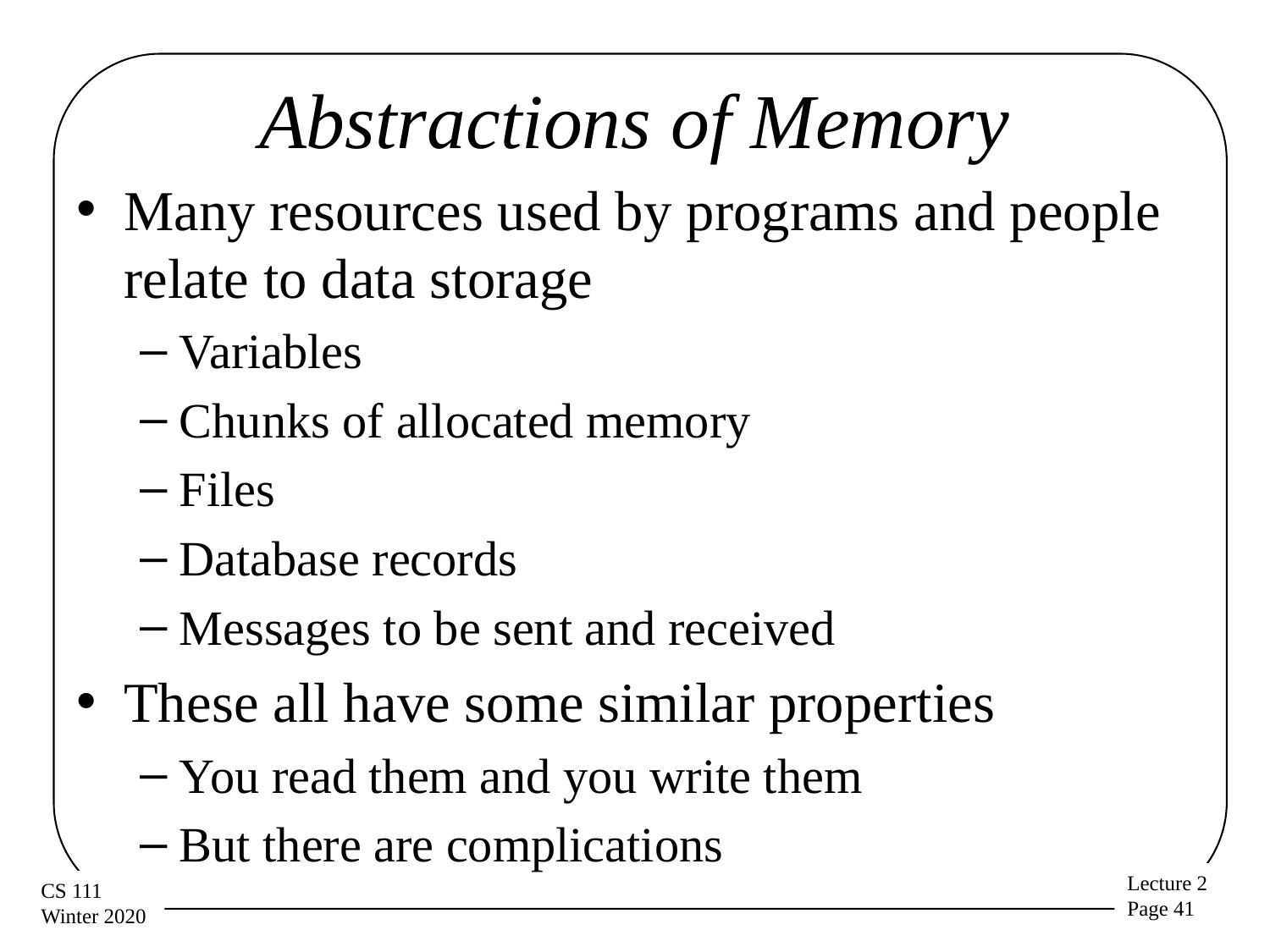

# Abstractions of Memory
Many resources used by programs and people relate to data storage
Variables
Chunks of allocated memory
Files
Database records
Messages to be sent and received
These all have some similar properties
You read them and you write them
But there are complications